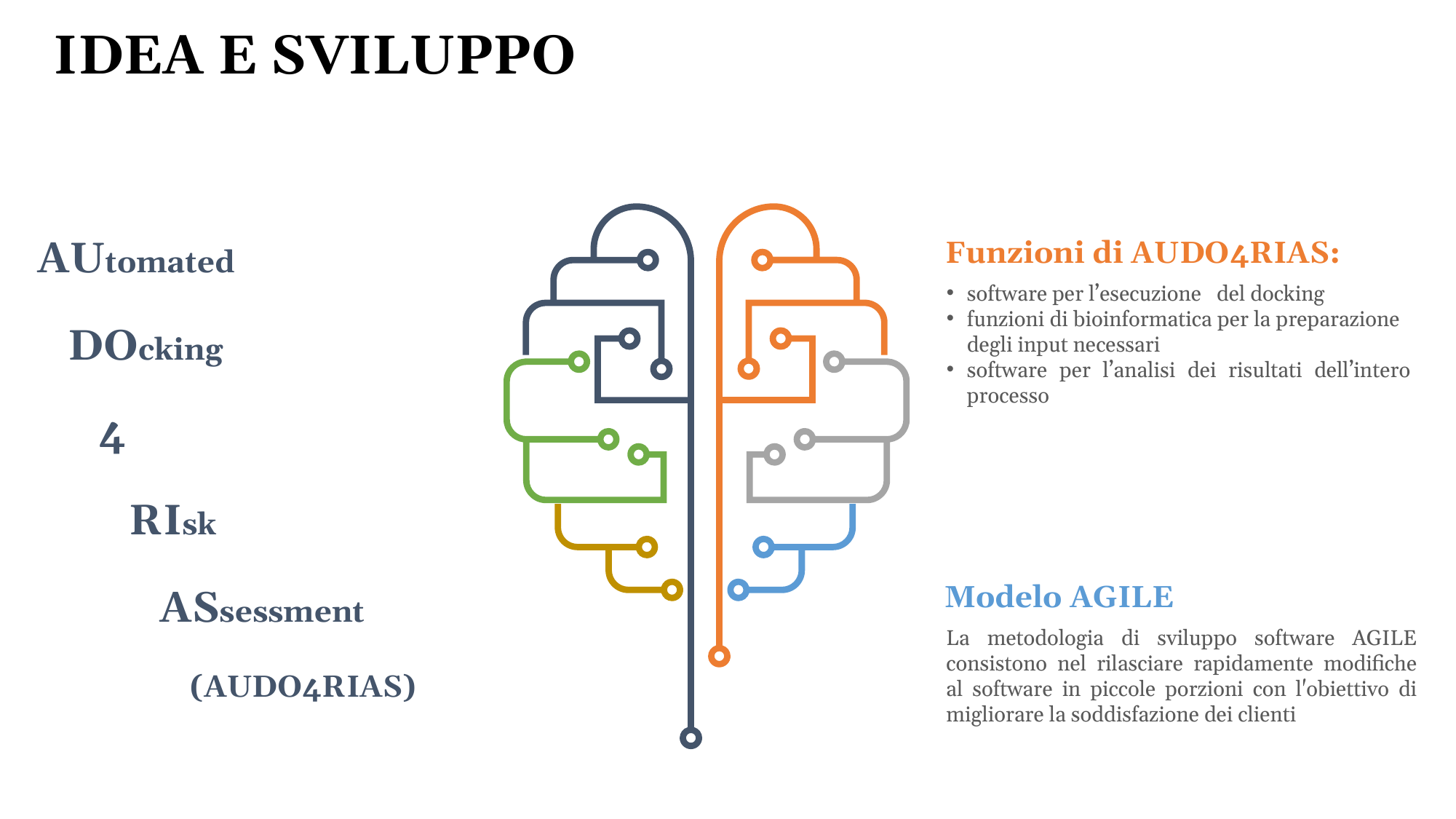

IDEA E SVILUPPO

AUtomated

    DOcking

        4

            RIsk

                ASsessment

                    (AUDO4RIAS)
Funzioni di AUDO4RIAS:
software per l’esecuzione   del docking
funzioni di bioinformatica per la preparazione   degli input necessari
software per l’analisi dei risultati dell’intero processo
Modelo AGILE
La metodologia di sviluppo software AGILE consistono nel rilasciare rapidamente modifiche al software in piccole porzioni con l'obiettivo di migliorare la soddisfazione dei clienti